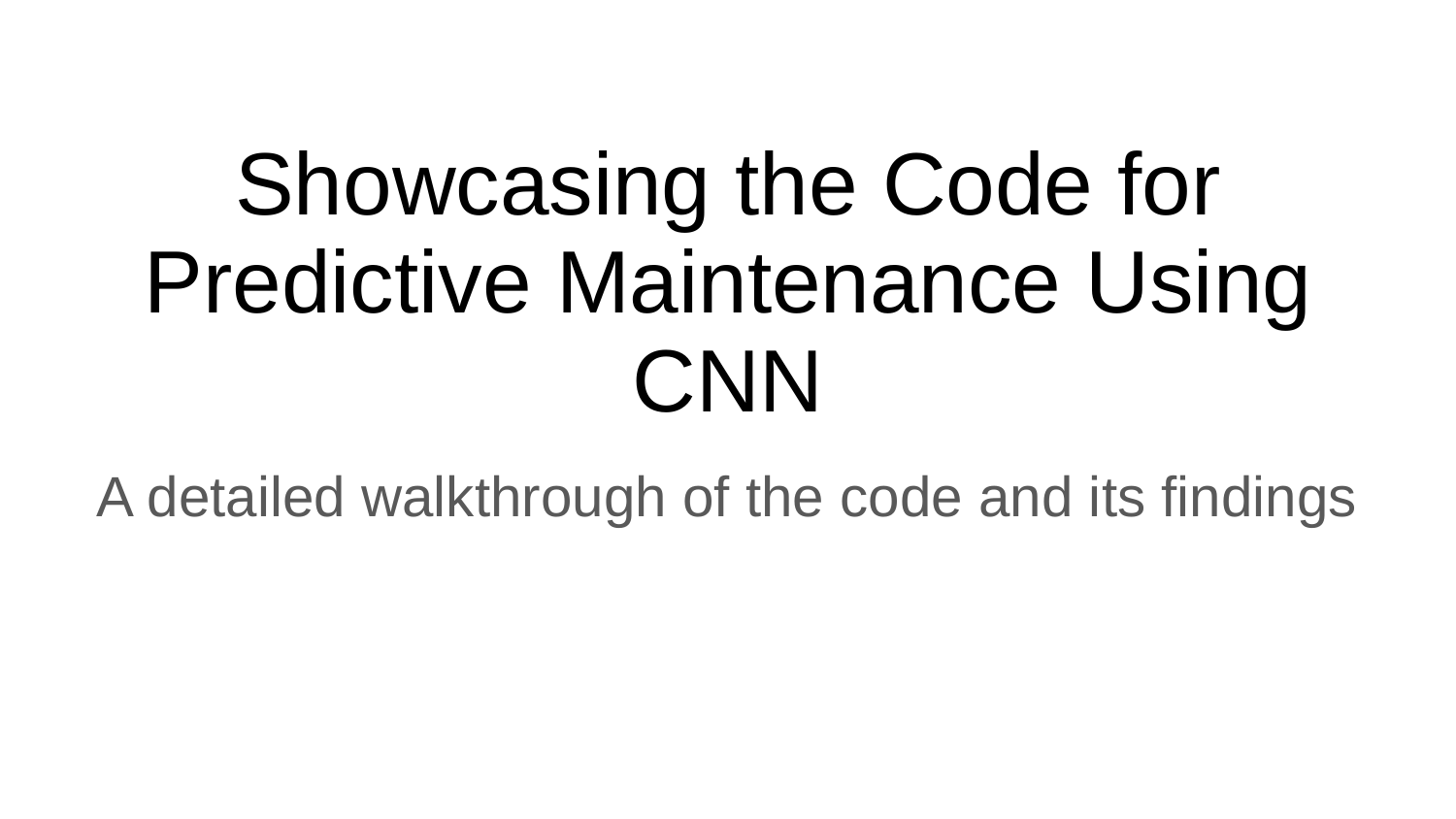

# Showcasing the Code for Predictive Maintenance Using CNN
A detailed walkthrough of the code and its findings